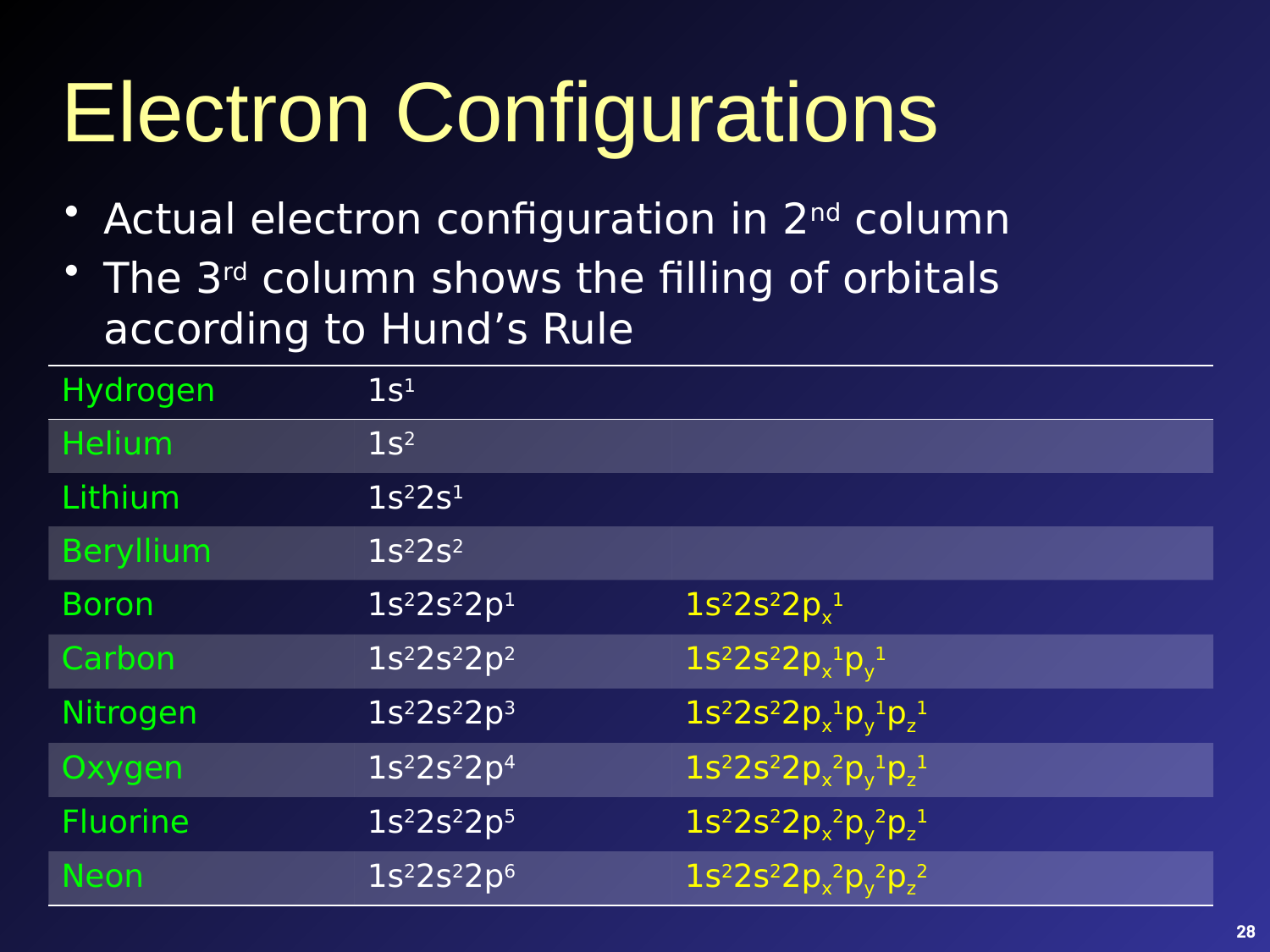

# Electron Configurations
Actual electron configuration in 2nd column
The 3rd column shows the filling of orbitals according to Hund’s Rule
| Hydrogen | 1s1 |  |
| --- | --- | --- |
| Helium | 1s2 |  |
| Lithium | 1s22s1 |  |
| Beryllium | 1s22s2 |  |
| Boron | 1s22s22p1 | 1s22s22px1 |
| Carbon | 1s22s22p2 | 1s22s22px1py1 |
| Nitrogen | 1s22s22p3 | 1s22s22px1py1pz1 |
| Oxygen | 1s22s22p4 | 1s22s22px2py1pz1 |
| Fluorine | 1s22s22p5 | 1s22s22px2py2pz1 |
| Neon | 1s22s22p6 | 1s22s22px2py2pz2 |
28